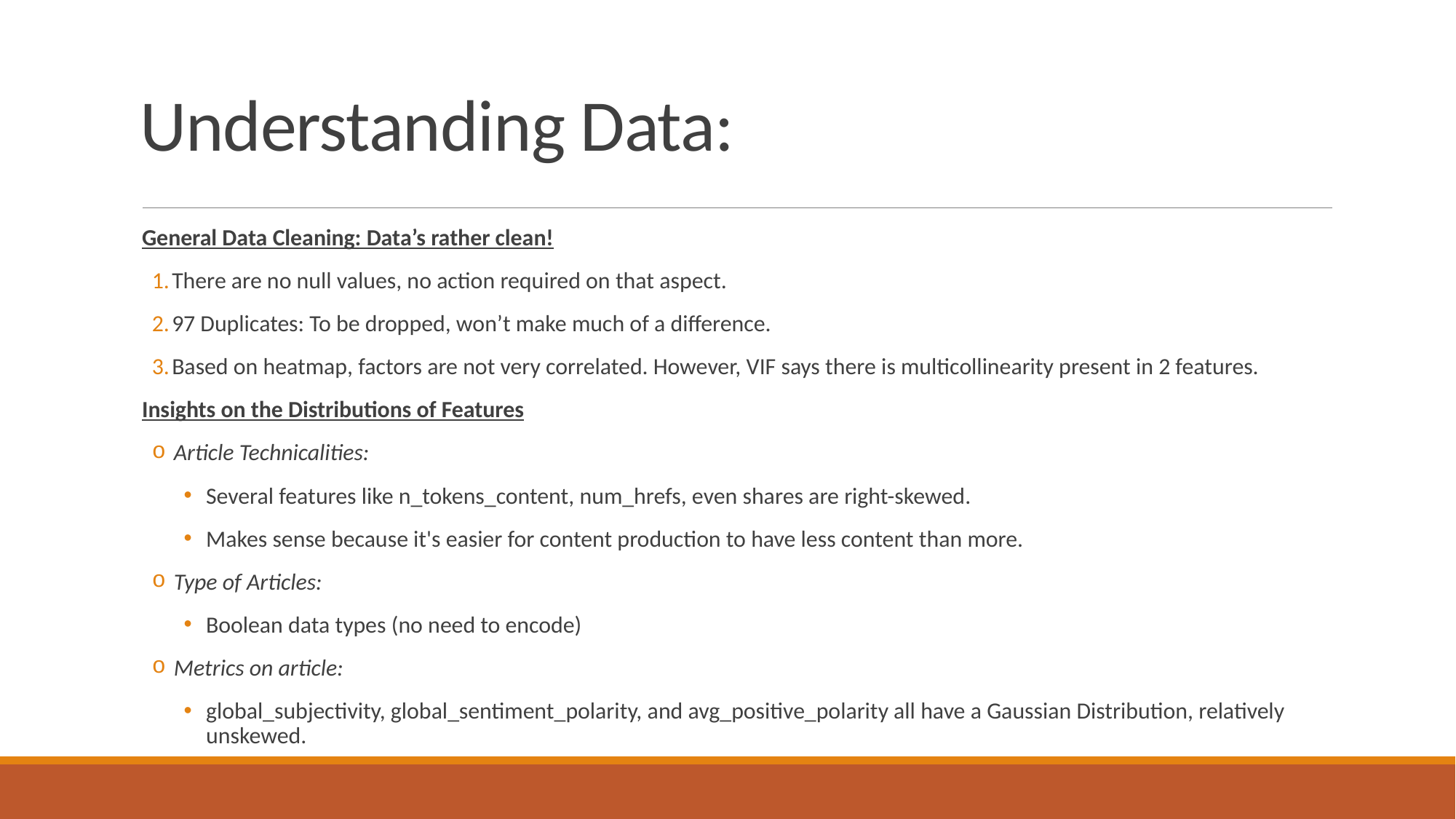

# Understanding Data:
General Data Cleaning: Data’s rather clean!
There are no null values, no action required on that aspect.
97 Duplicates: To be dropped, won’t make much of a difference.
Based on heatmap, factors are not very correlated. However, VIF says there is multicollinearity present in 2 features.
Insights on the Distributions of Features
Article Technicalities:
Several features like n_tokens_content, num_hrefs, even shares are right-skewed.
Makes sense because it's easier for content production to have less content than more.
Type of Articles:
Boolean data types (no need to encode)
Metrics on article:
global_subjectivity, global_sentiment_polarity, and avg_positive_polarity all have a Gaussian Distribution, relatively unskewed.